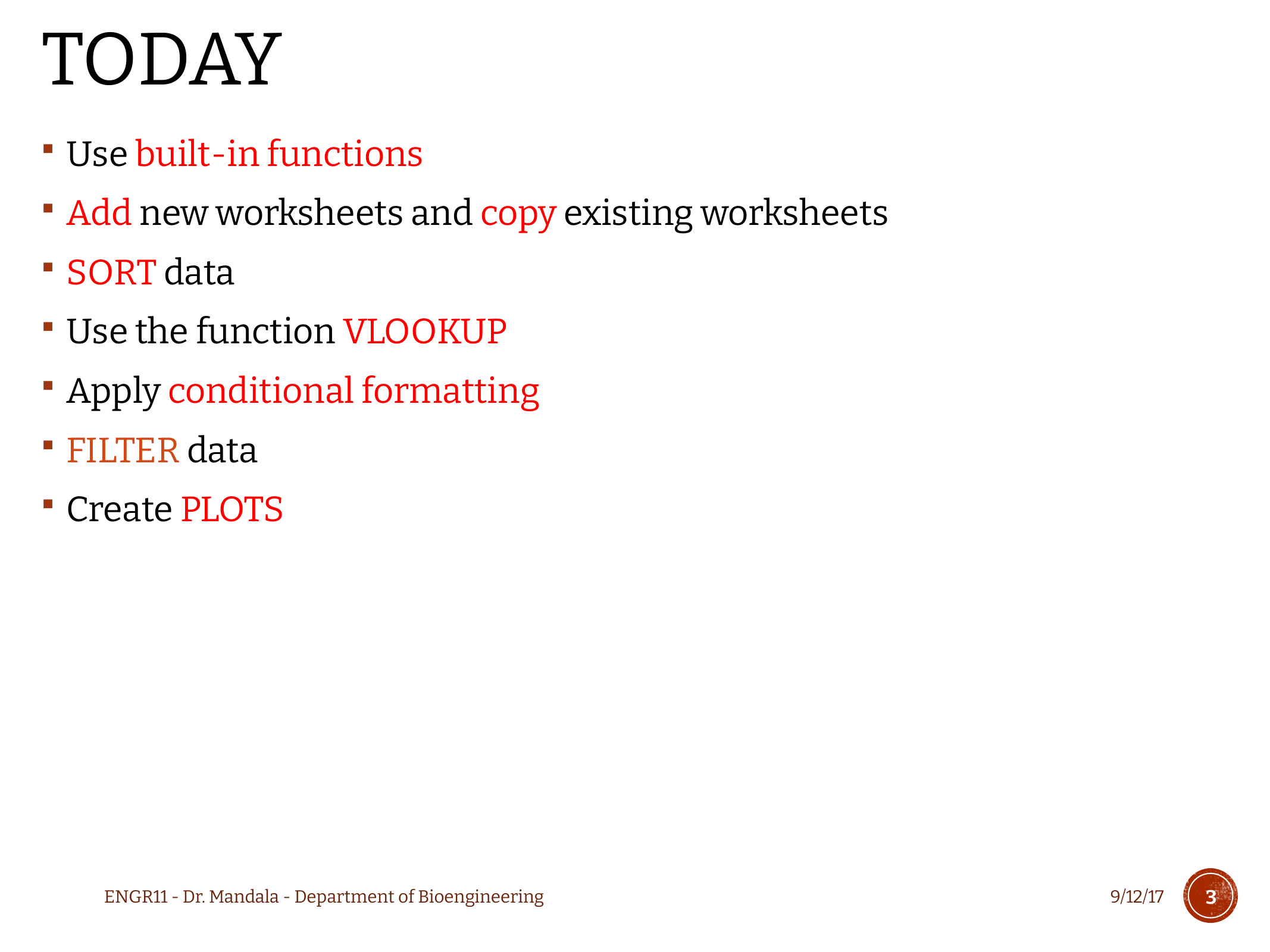

# Today
Use built-in functions
Add new worksheets and copy existing worksheets
SORT data
Use the function VLOOKUP
Apply conditional formatting
FILTER data
Create PLOTS
ENGR11 - Dr. Mandala - Department of Bioengineering
9/12/17
3